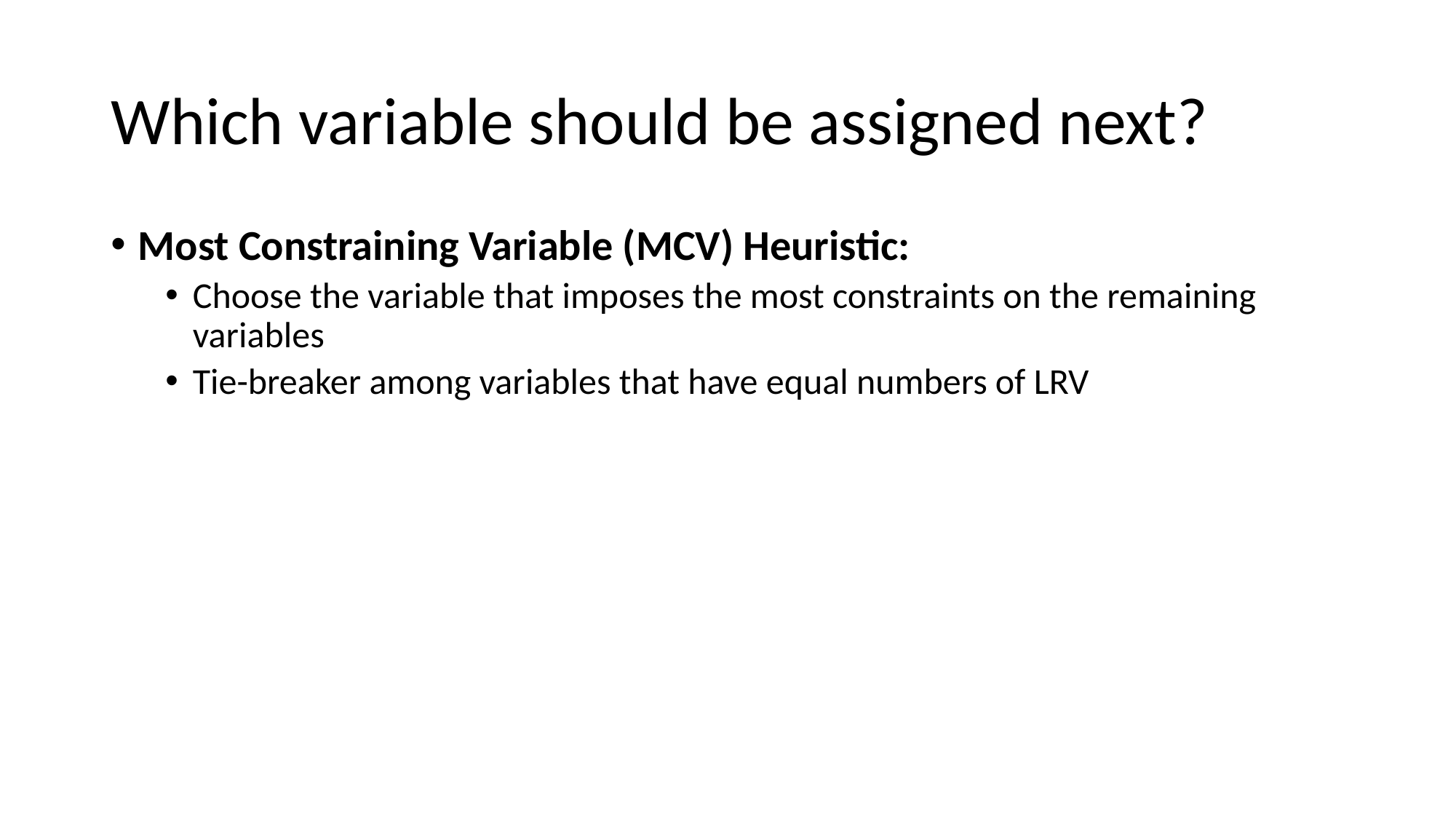

# Which variable should be assigned next?
Most Constraining Variable (MCV) Heuristic:
Choose the variable that imposes the most constraints on the remaining variables
Tie-breaker among variables that have equal numbers of LRV